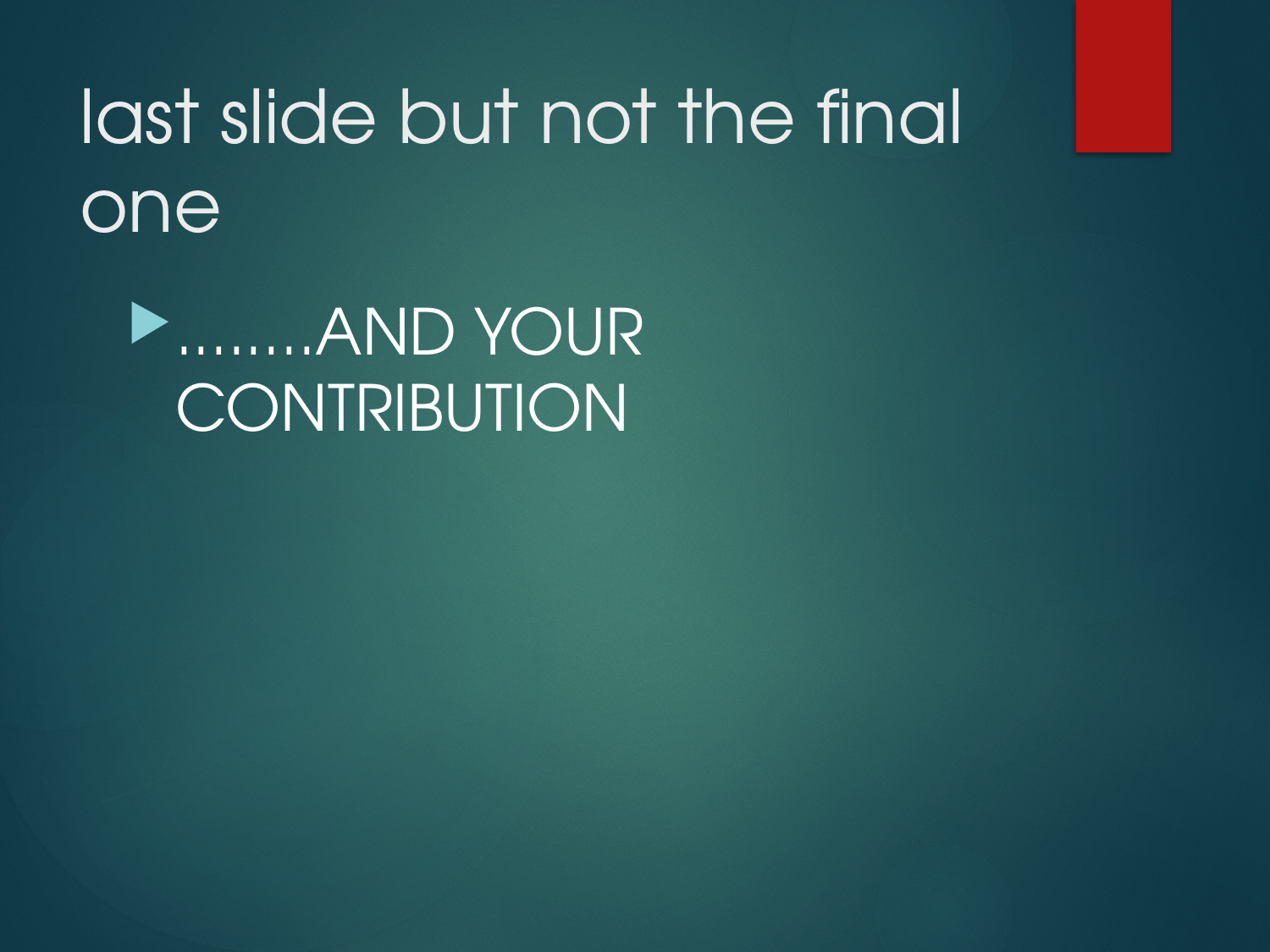

# last slide but not the final one
........AND YOUR CONTRIBUTION